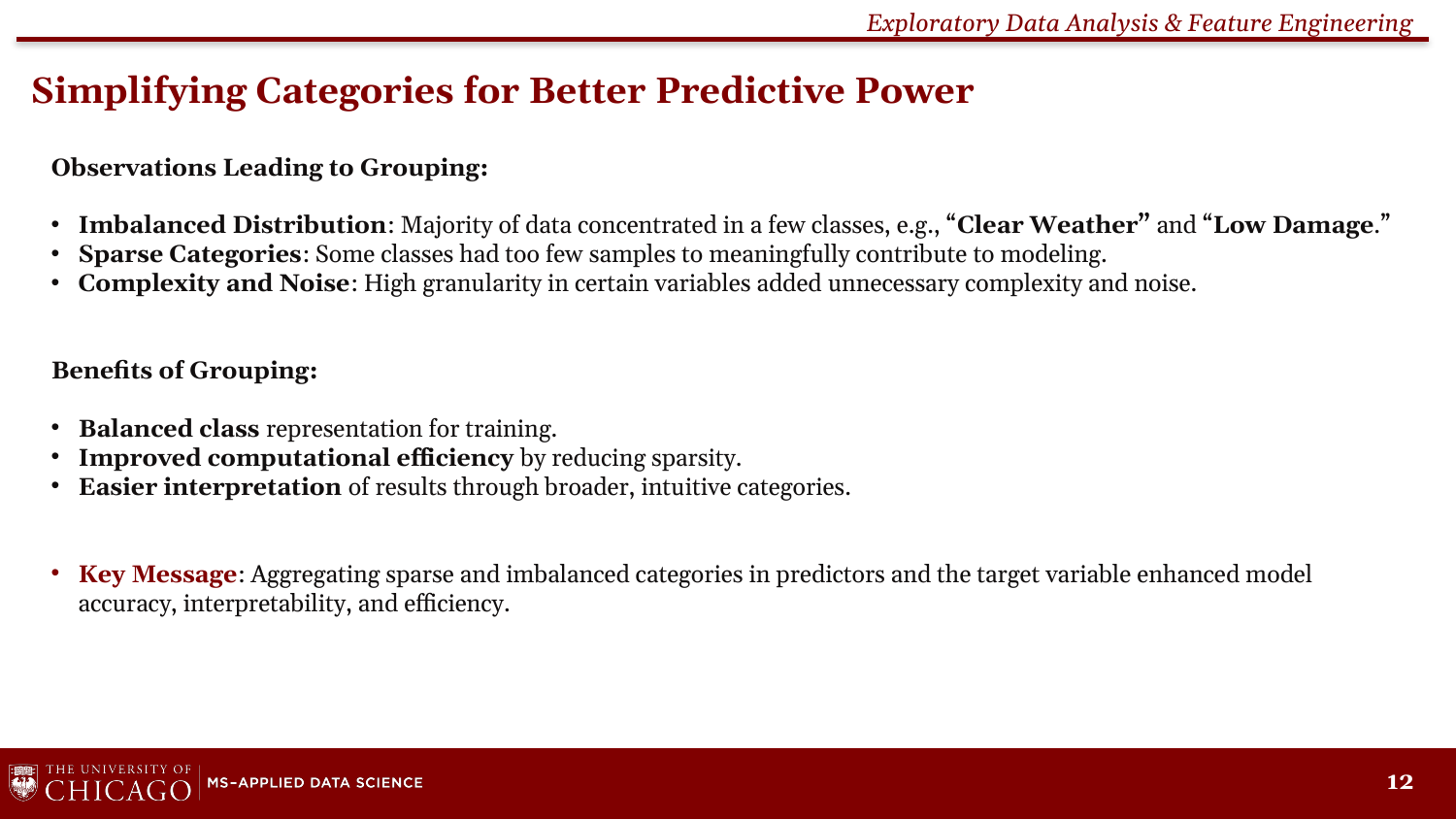

Exploratory Data Analysis & Feature Engineering
# Simplifying Categories for Better Predictive Power
Observations Leading to Grouping:

Imbalanced Distribution: Majority of data concentrated in a few classes, e.g., “Clear Weather” and “Low Damage.”
Sparse Categories: Some classes had too few samples to meaningfully contribute to modeling.
Complexity and Noise: High granularity in certain variables added unnecessary complexity and noise.

Benefits of Grouping:

Balanced class representation for training.
Improved computational efficiency by reducing sparsity.
Easier interpretation of results through broader, intuitive categories.

Key Message: Aggregating sparse and imbalanced categories in predictors and the target variable enhanced model accuracy, interpretability, and efficiency.

12